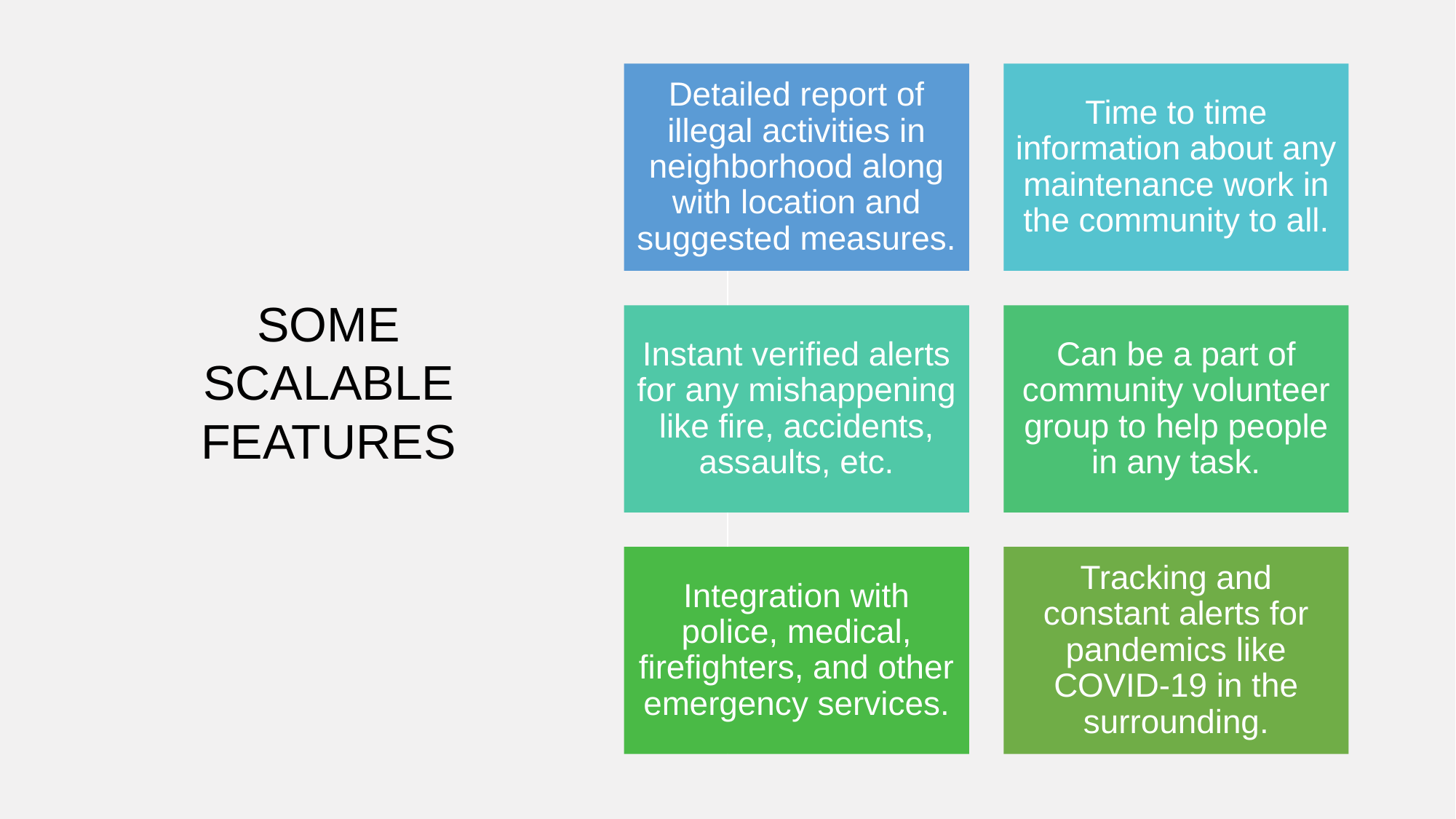

Detailed report of illegal activities in neighborhood along with location and suggested measures.
Time to time information about any maintenance work in the community to all.
Instant verified alerts for any mishappening like fire, accidents, assaults, etc.
Can be a part of community volunteer group to help people in any task.
Integration with police, medical, firefighters, and other emergency services.
Tracking and constant alerts for pandemics like COVID-19 in the surrounding.
# SOME SCALABLE FEATURES